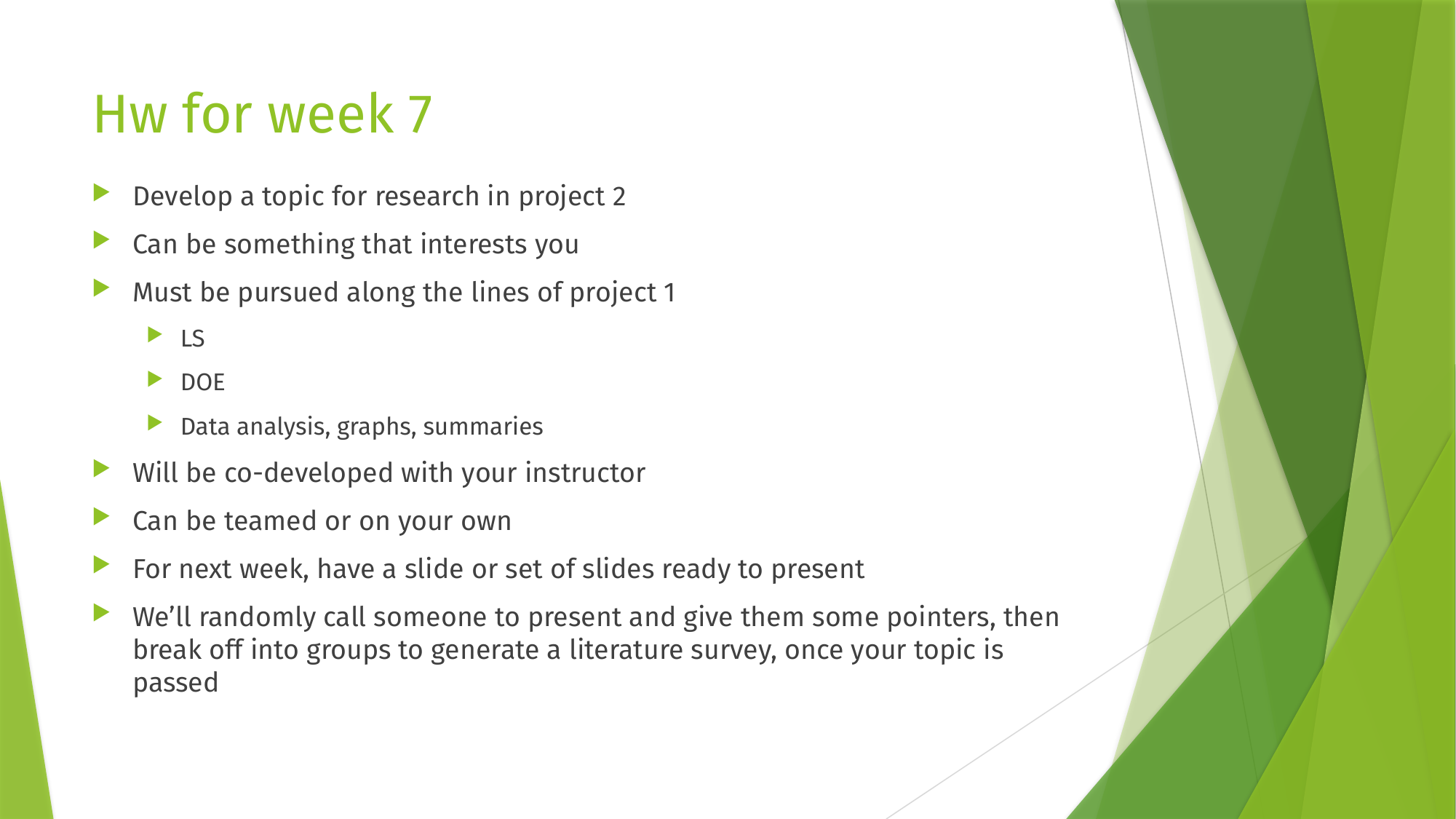

# Hw for week 7
Develop a topic for research in project 2
Can be something that interests you
Must be pursued along the lines of project 1
LS
DOE
Data analysis, graphs, summaries
Will be co-developed with your instructor
Can be teamed or on your own
For next week, have a slide or set of slides ready to present
We’ll randomly call someone to present and give them some pointers, then break off into groups to generate a literature survey, once your topic is passed